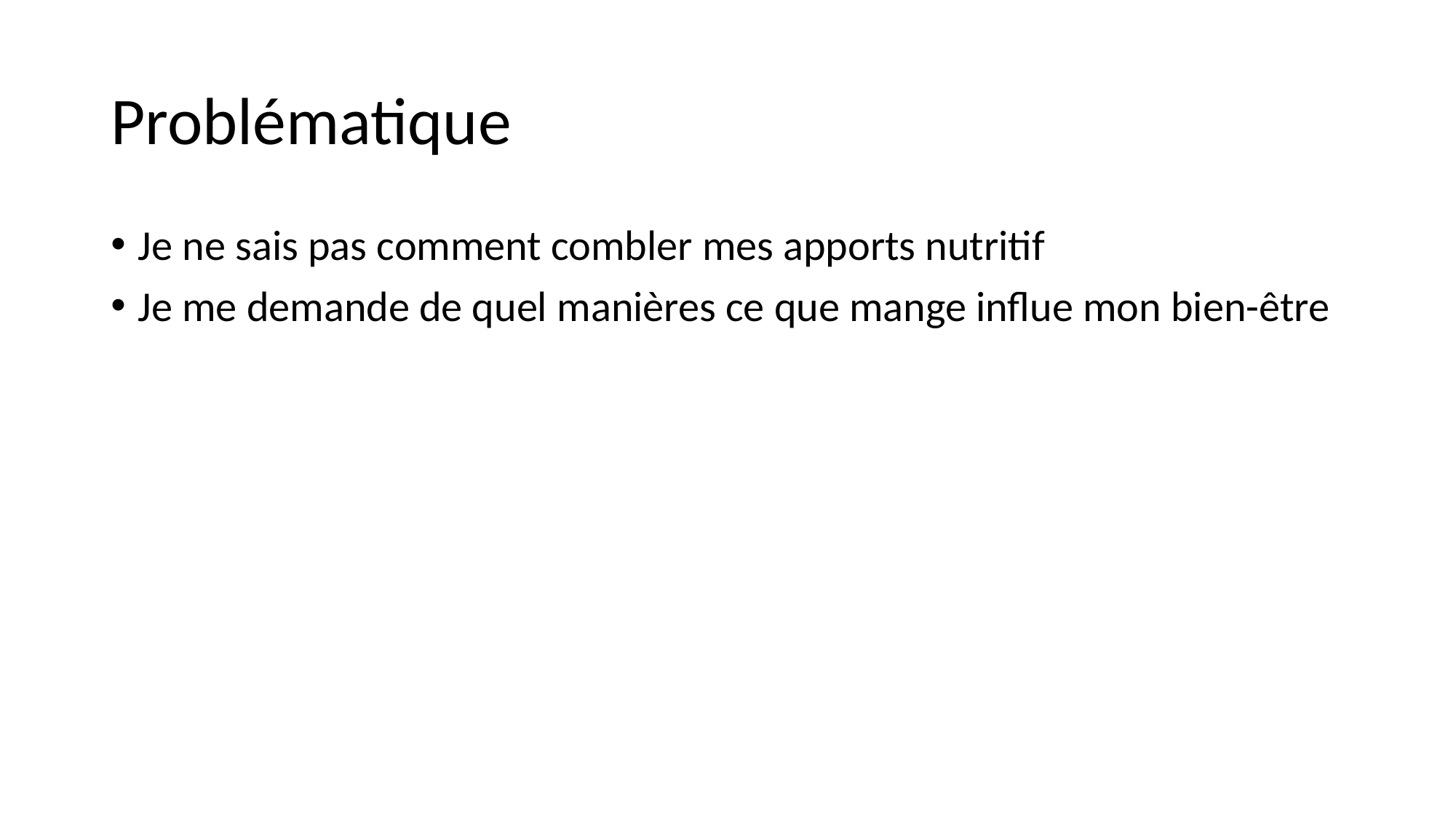

# Problématique
Je ne sais pas comment combler mes apports nutritif
Je me demande de quel manières ce que mange influe mon bien-être